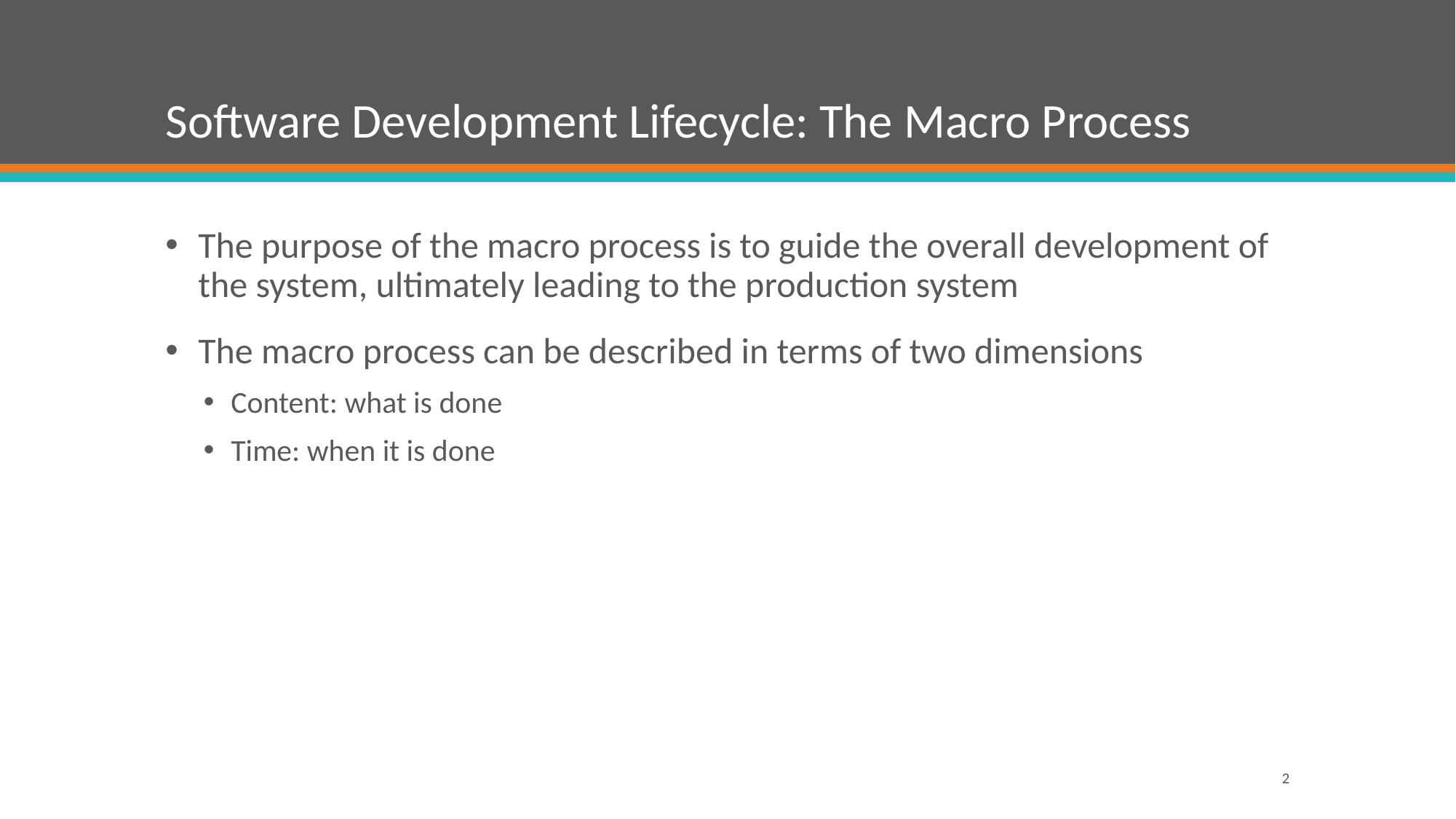

# Software Development Lifecycle: The Macro Process
The purpose of the macro process is to guide the overall development of the system, ultimately leading to the production system
The macro process can be described in terms of two dimensions
Content: what is done
Time: when it is done
2